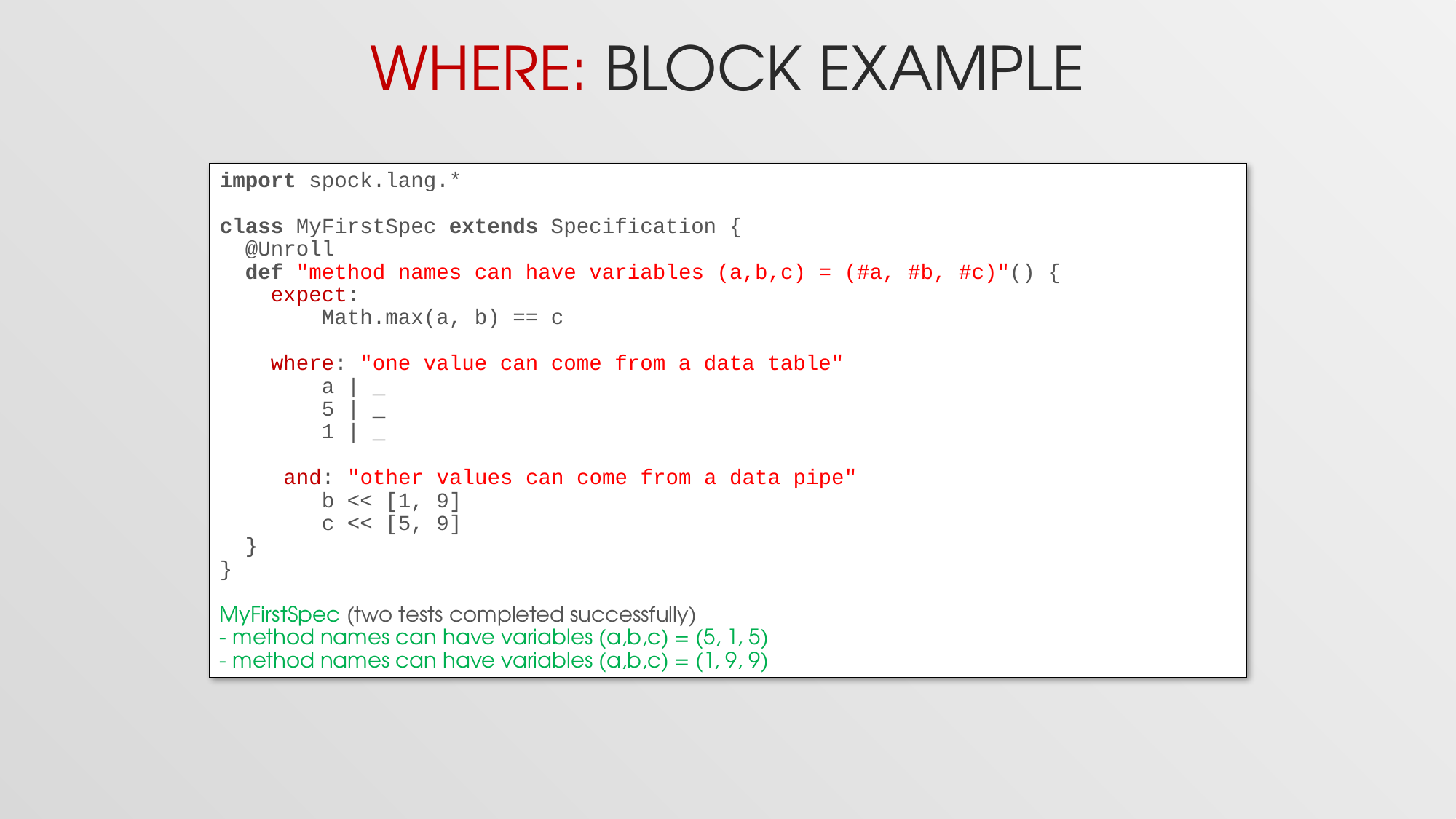

# where: block example
import spock.lang.*
class MyFirstSpec extends Specification {
  @Unroll
  def "method names can have variables (a,b,c) = (#a, #b, #c)"() {
    expect:
        Math.max(a, b) == c
    where: "one value can come from a data table"
        a | _
        5 | _
        1 | _
     and: "other values can come from a data pipe"
        b << [1, 9]
        c << [5, 9]
  }
}

MyFirstSpec (two tests completed successfully)
- method names can have variables (a,b,c) = (5, 1, 5)
- method names can have variables (a,b,c) = (1, 9, 9)